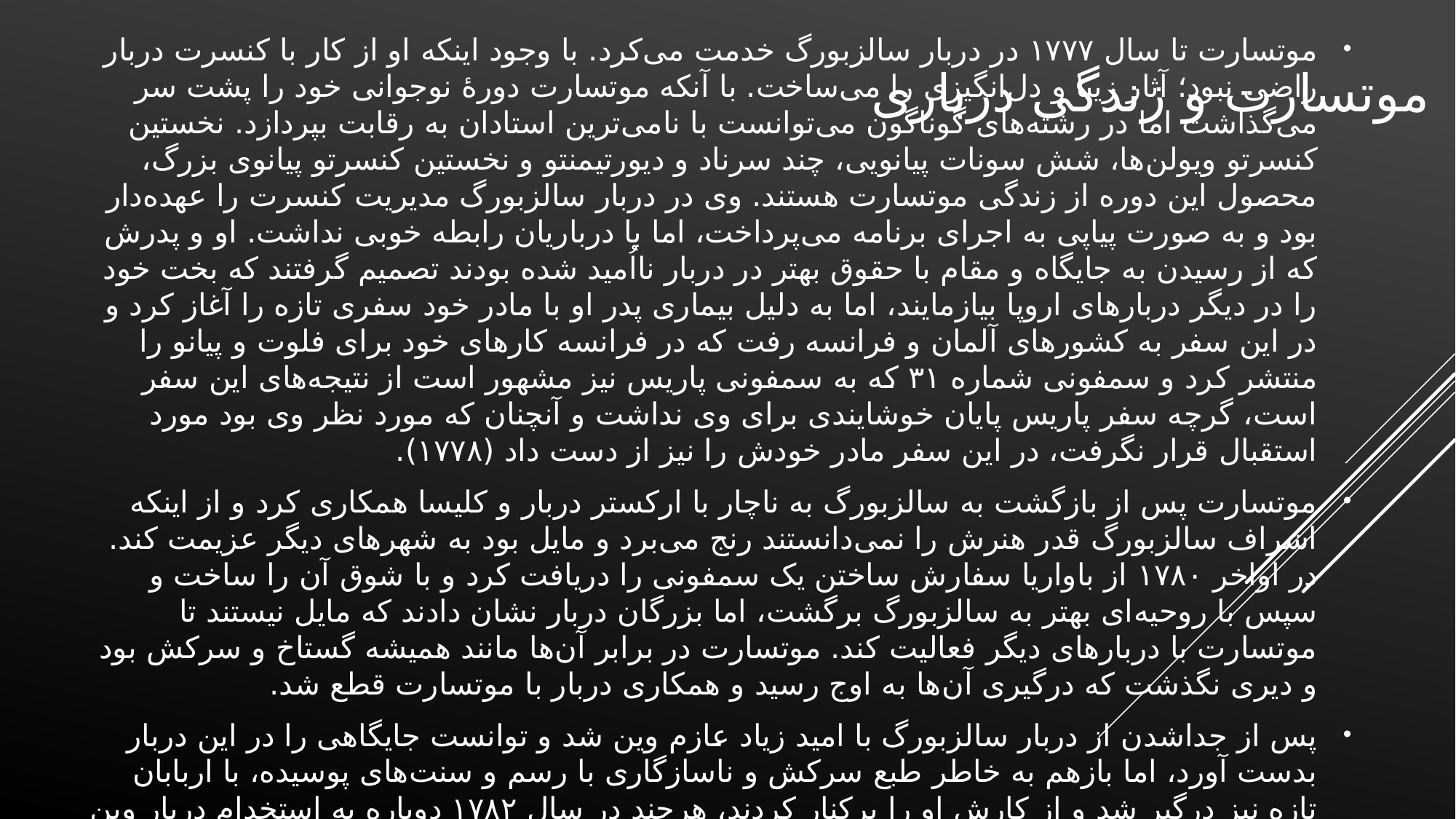

# موتسارت و زندگی درباری
موتسارت تا سال ۱۷۷۷ در دربار سالزبورگ خدمت می‌کرد. با وجود اینکه او از کار با کنسرت دربار راضی نبود؛ آثار زیبا و دل‌انگیزی را می‌ساخت. با آنکه موتسارت دورهٔ نوجوانی خود را پشت سر می‌گذاشت اما در رشته‌های گوناگون می‌توانست با نامی‌ترین استادان به رقابت بپردازد. نخستین کنسرتو ویولن‌ها، شش سونات پیانویی، چند سرناد و دیورتیمنتو و نخستین کنسرتو پیانوی بزرگ، محصول این دوره از زندگی موتسارت هستند. وی در دربار سالزبورگ مدیریت کنسرت را عهده‌دار بود و به صورت پیاپی به اجرای برنامه می‌پرداخت، اما با درباریان رابطه خوبی نداشت. او و پدرش که از رسیدن به جایگاه و مقام با حقوق بهتر در دربار نااُمید شده بودند تصمیم گرفتند که بخت خود را در دیگر دربارهای اروپا بیازمایند، اما به دلیل بیماری پدر او با مادر خود سفری تازه را آغاز کرد و در این سفر به کشورهای آلمان و فرانسه رفت که در فرانسه کارهای خود برای فلوت و پیانو را منتشر کرد و سمفونی شماره ۳۱ که به سمفونی پاریس نیز مشهور است از نتیجه‌های این سفر است، گرچه سفر پاریس پایان خوشایندی برای وی نداشت و آنچنان که مورد نظر وی بود مورد استقبال قرار نگرفت، در این سفر مادر خودش را نیز از دست داد (۱۷۷۸).
موتسارت پس از بازگشت به سالزبورگ به ناچار با ارکستر دربار و کلیسا همکاری کرد و از اینکه اشراف سالزبورگ قدر هنرش را نمی‌دانستند رنج می‌برد و مایل بود به شهرهای دیگر عزیمت کند. در اواخر ۱۷۸۰ از باواریا سفارش ساختن یک سمفونی را دریافت کرد و با شوق آن را ساخت و سپس با روحیه‌ای بهتر به سالزبورگ برگشت، اما بزرگان دربار نشان دادند که مایل نیستند تا موتسارت با دربارهای دیگر فعالیت کند. موتسارت در برابر آن‌ها مانند همیشه گستاخ و سرکش بود و دیری نگذشت که درگیری آن‌ها به اوج رسید و همکاری دربار با موتسارت قطع شد.
پس از جداشدن از دربار سالزبورگ با امید زیاد عازم وین شد و توانست جایگاهی را در این دربار بدست آورد، اما بازهم به خاطر طبع سرکش و ناسازگاری با رسم و سنت‌های پوسیده، با اربابان تازه نیز درگیر شد و از کارش او را برکنار کردند، هرچند در سال ۱۷۸۲ دوباره به استخدام دربار وین درآمد اما رابطه موتسارت با دربار تا پایان زندگی او تنش‌آلود باقی ماند.